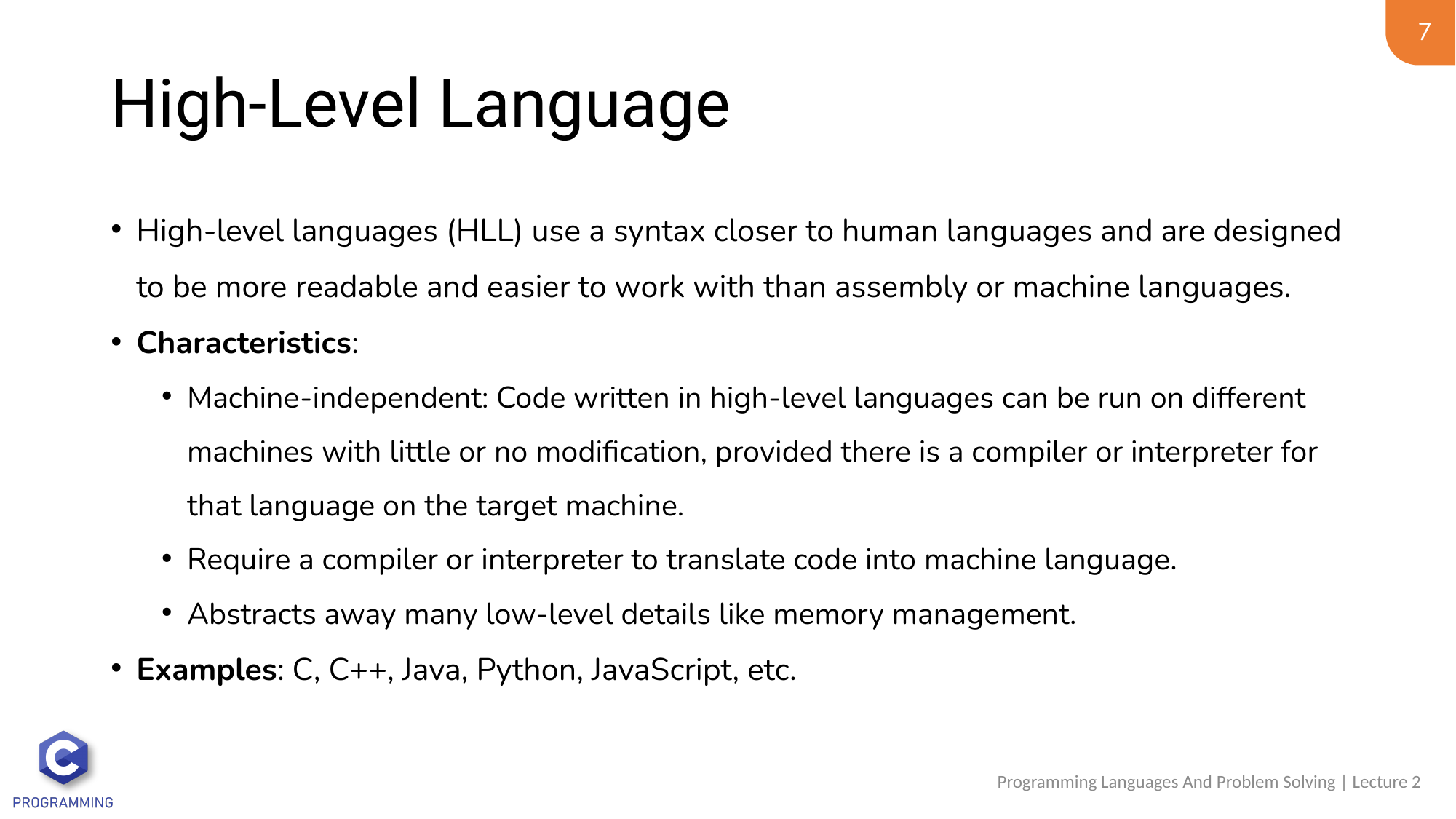

7
# High-Level Language
High-level languages (HLL) use a syntax closer to human languages and are designed to be more readable and easier to work with than assembly or machine languages.
Characteristics:
Machine-independent: Code written in high-level languages can be run on different machines with little or no modification, provided there is a compiler or interpreter for that language on the target machine.
Require a compiler or interpreter to translate code into machine language.
Abstracts away many low-level details like memory management.
Examples: C, C++, Java, Python, JavaScript, etc.
Programming Languages And Problem Solving | Lecture 2